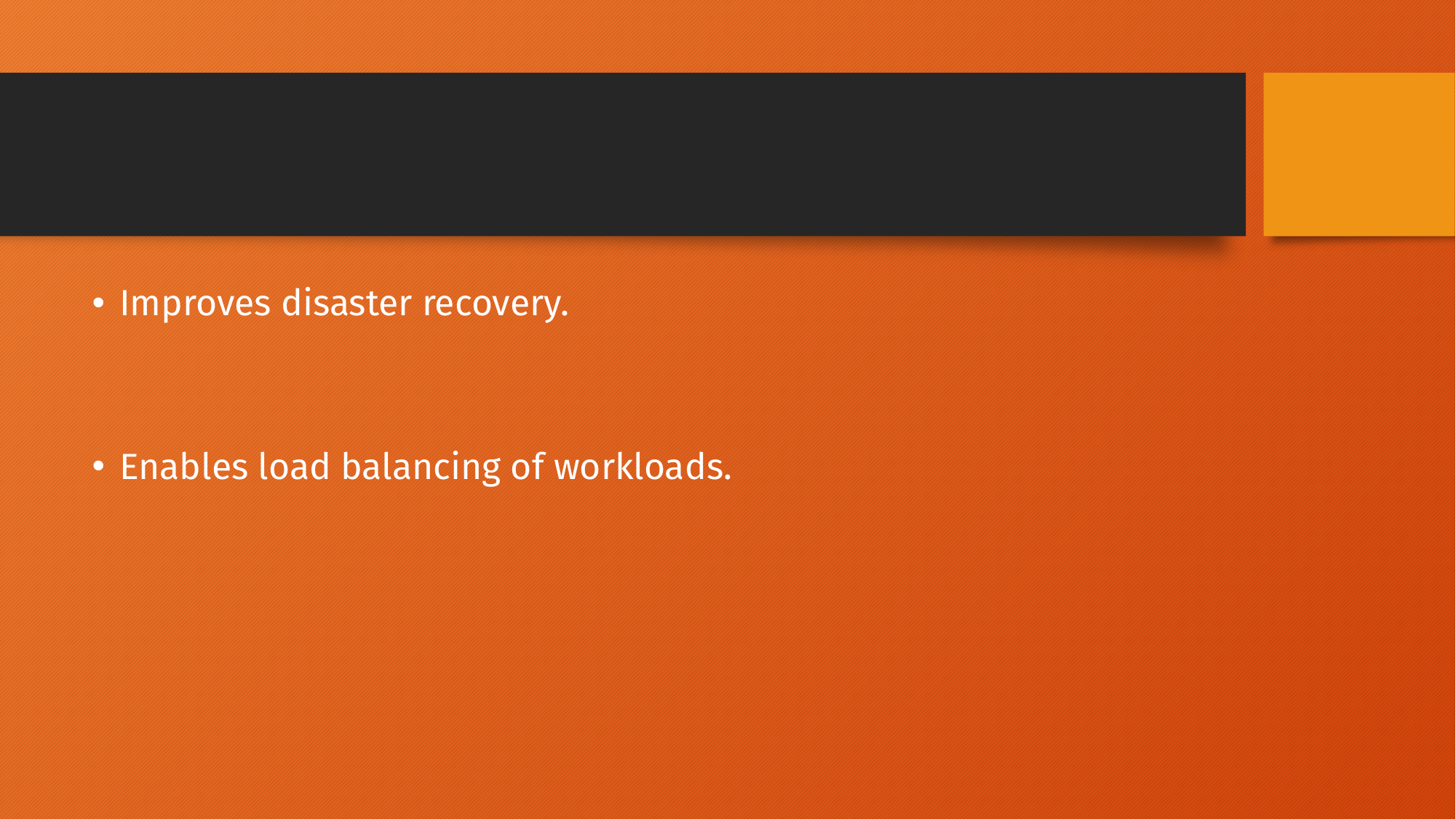

Improves disaster recovery.

Enables load balancing of workloads.